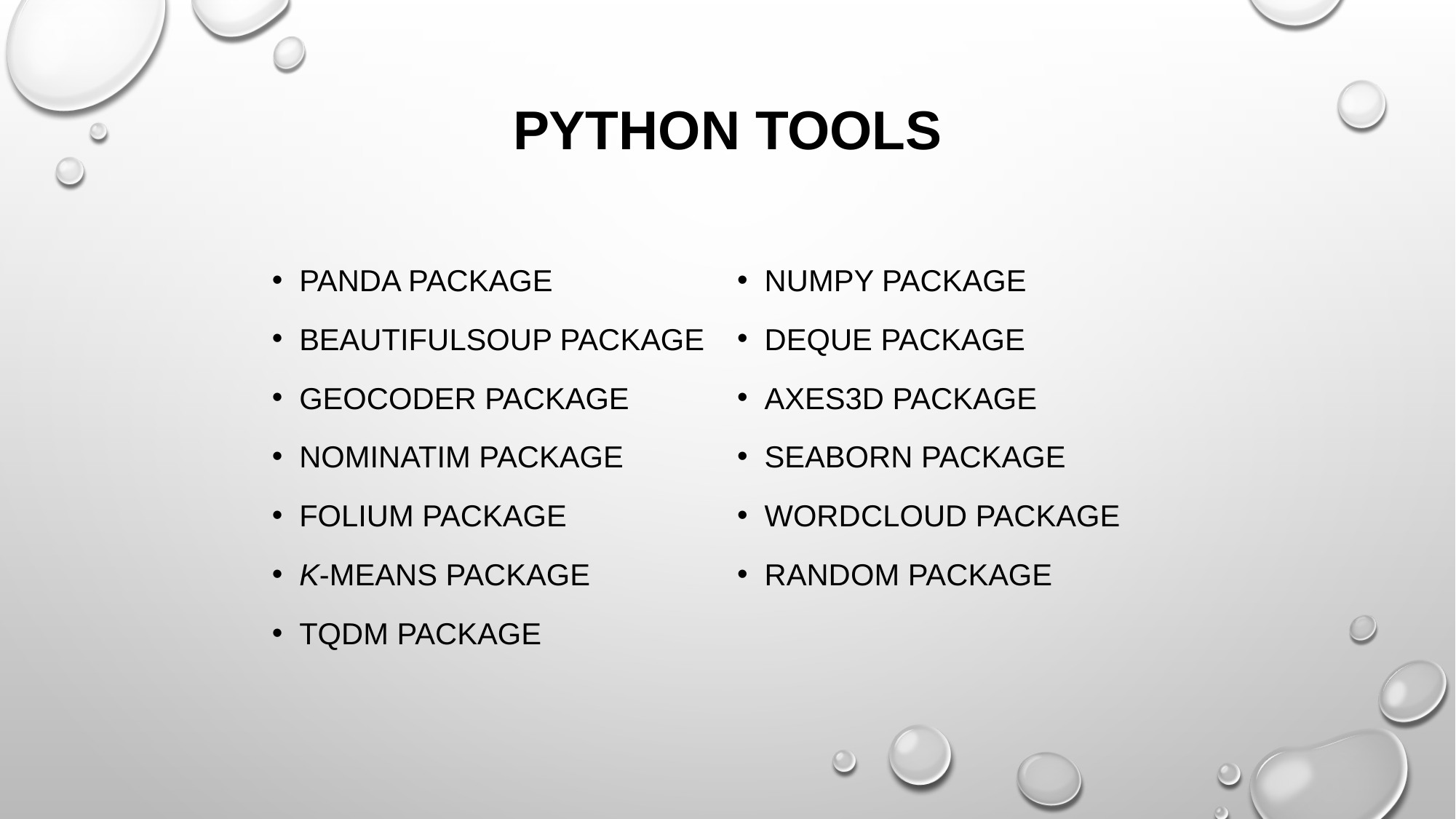

# Python Tools
Panda package
BeautifulSoup package
Geocoder package
Nominatim package
folium package
k-means package
tqdm package
Numpy package
deque package
Axes3D package
seaborn package
WordCloud package
random package